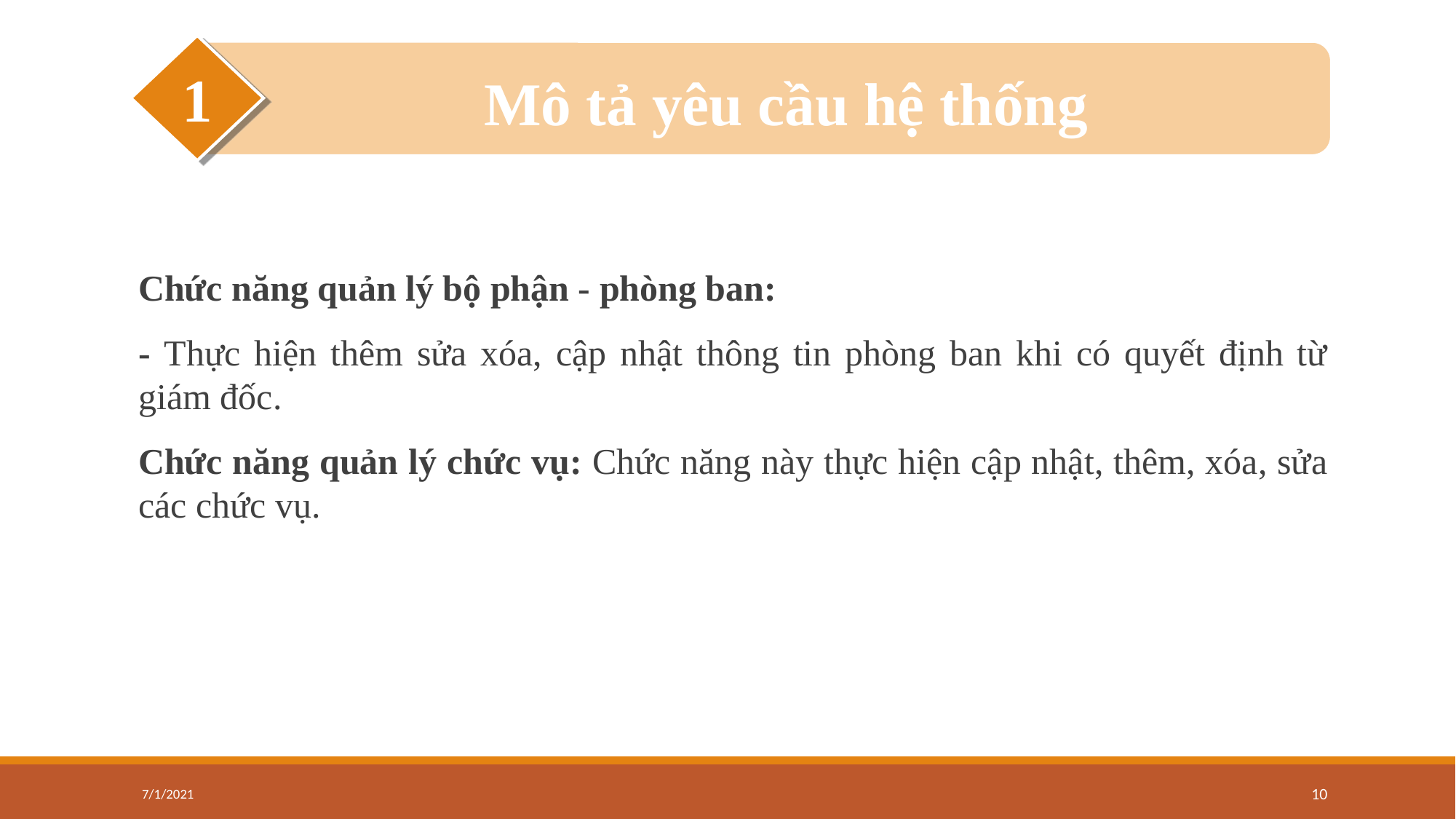

1
Mô tả yêu cầu hệ thống

Chức năng quản lý bộ phận - phòng ban:
- Thực hiện thêm sửa xóa, cập nhật thông tin phòng ban khi có quyết định từ giám đốc.
Chức năng quản lý chức vụ: Chức năng này thực hiện cập nhật, thêm, xóa, sửa các chức vụ.

7/1/2021
10